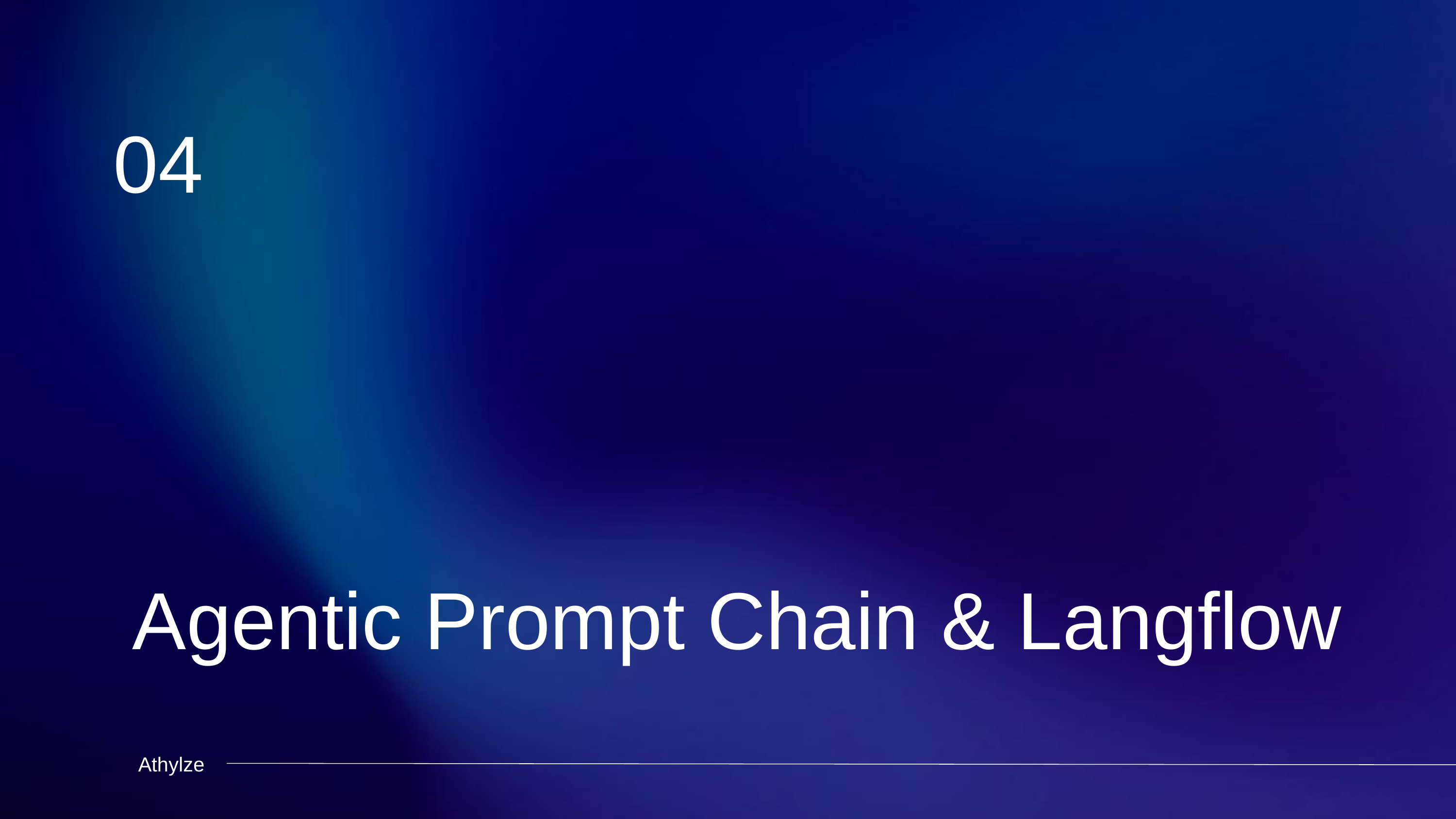

04

Agentic Prompt Chain & Langflow

Athylze